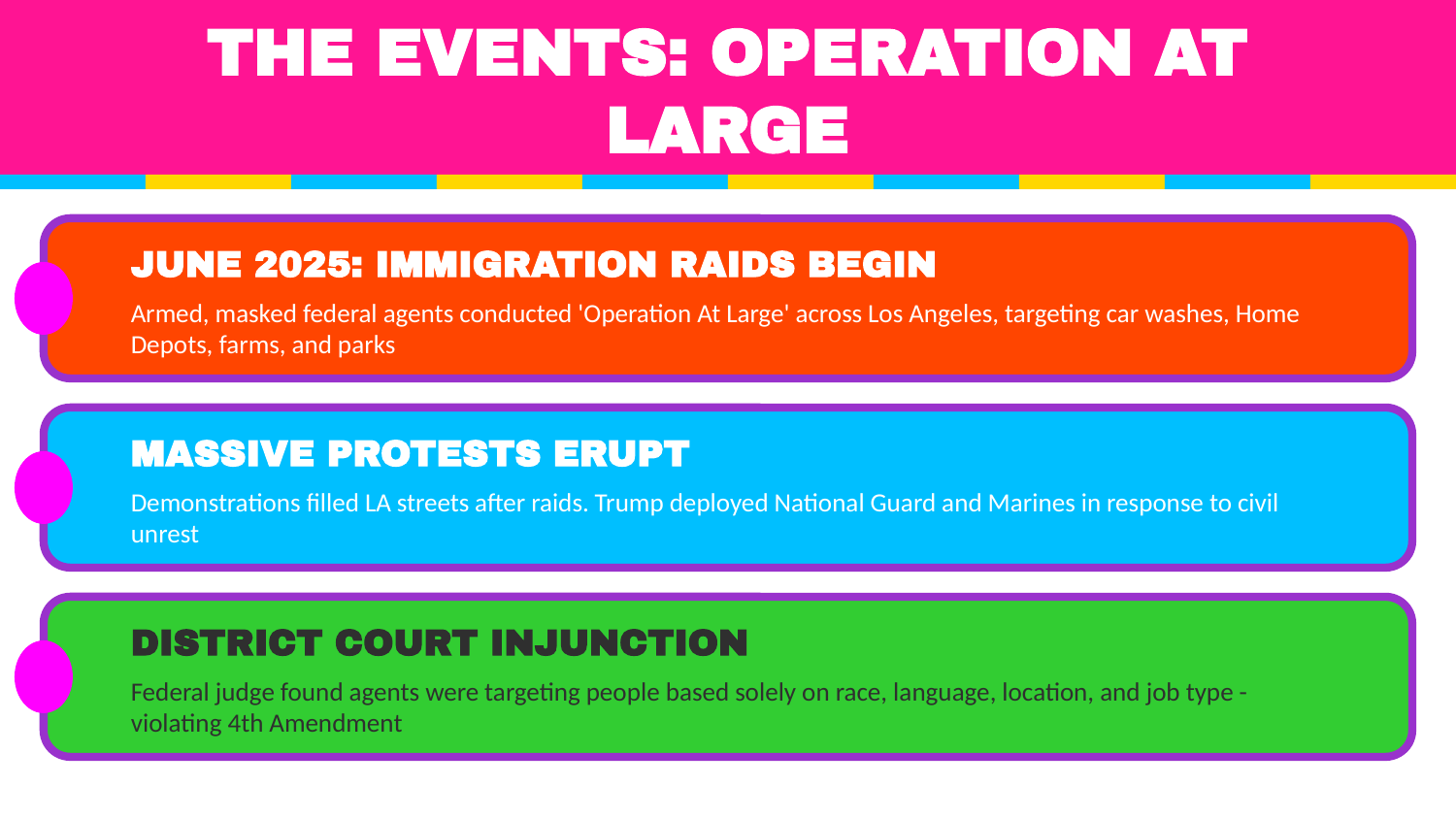

THE EVENTS: OPERATION AT LARGE

JUNE 2025: IMMIGRATION RAIDS BEGIN

Armed, masked federal agents conducted 'Operation At Large' across Los Angeles, targeting car washes, Home Depots, farms, and parks

MASSIVE PROTESTS ERUPT

Demonstrations filled LA streets after raids. Trump deployed National Guard and Marines in response to civil unrest

DISTRICT COURT INJUNCTION

Federal judge found agents were targeting people based solely on race, language, location, and job type - violating 4th Amendment